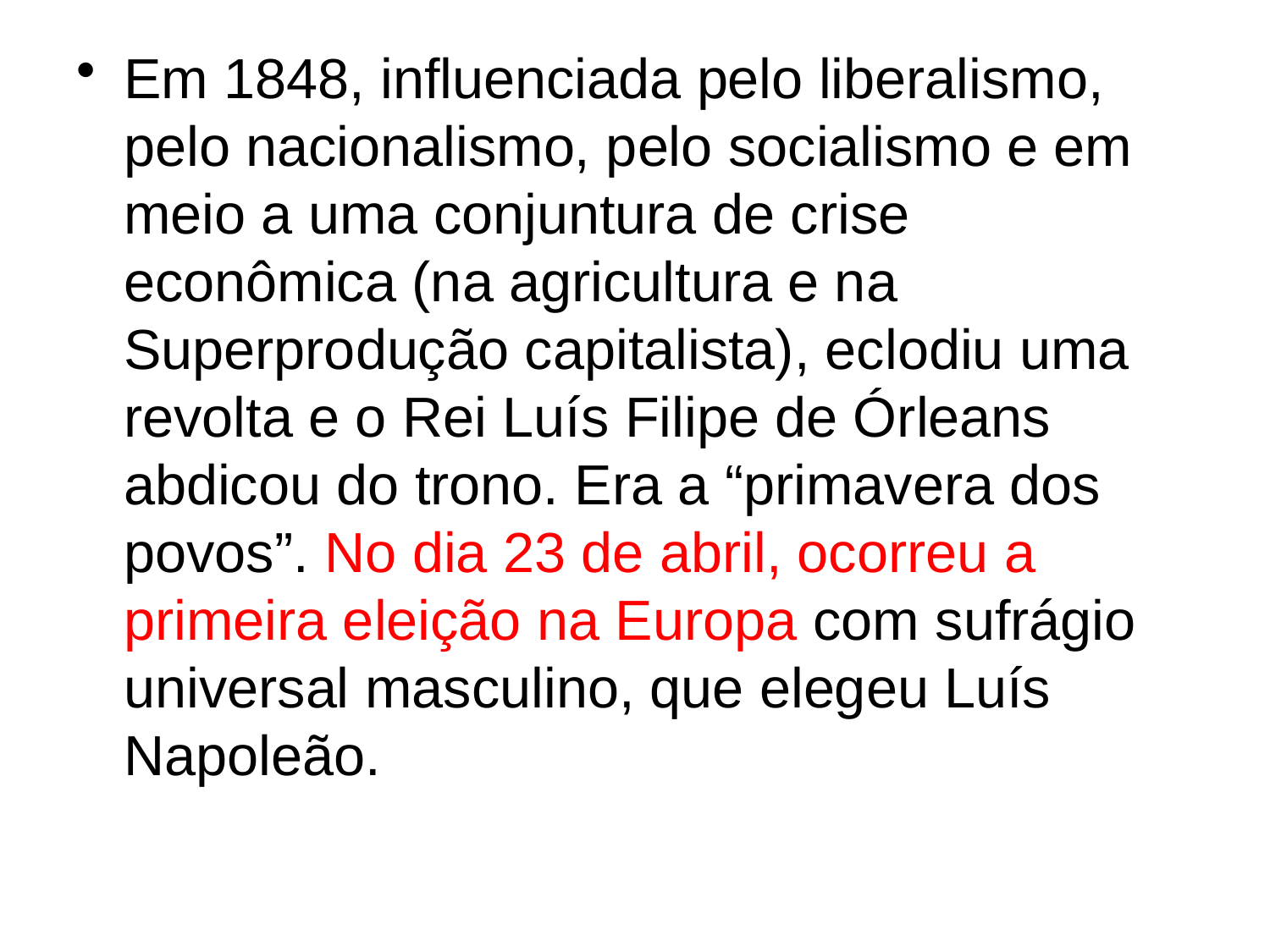

Em 1848, influenciada pelo liberalismo, pelo nacionalismo, pelo socialismo e em meio a uma conjuntura de crise econômica (na agricultura e na Superprodução capitalista), eclodiu uma revolta e o Rei Luís Filipe de Órleans abdicou do trono. Era a “primavera dos povos”. No dia 23 de abril, ocorreu a primeira eleição na Europa com sufrágio universal masculino, que elegeu Luís Napoleão.